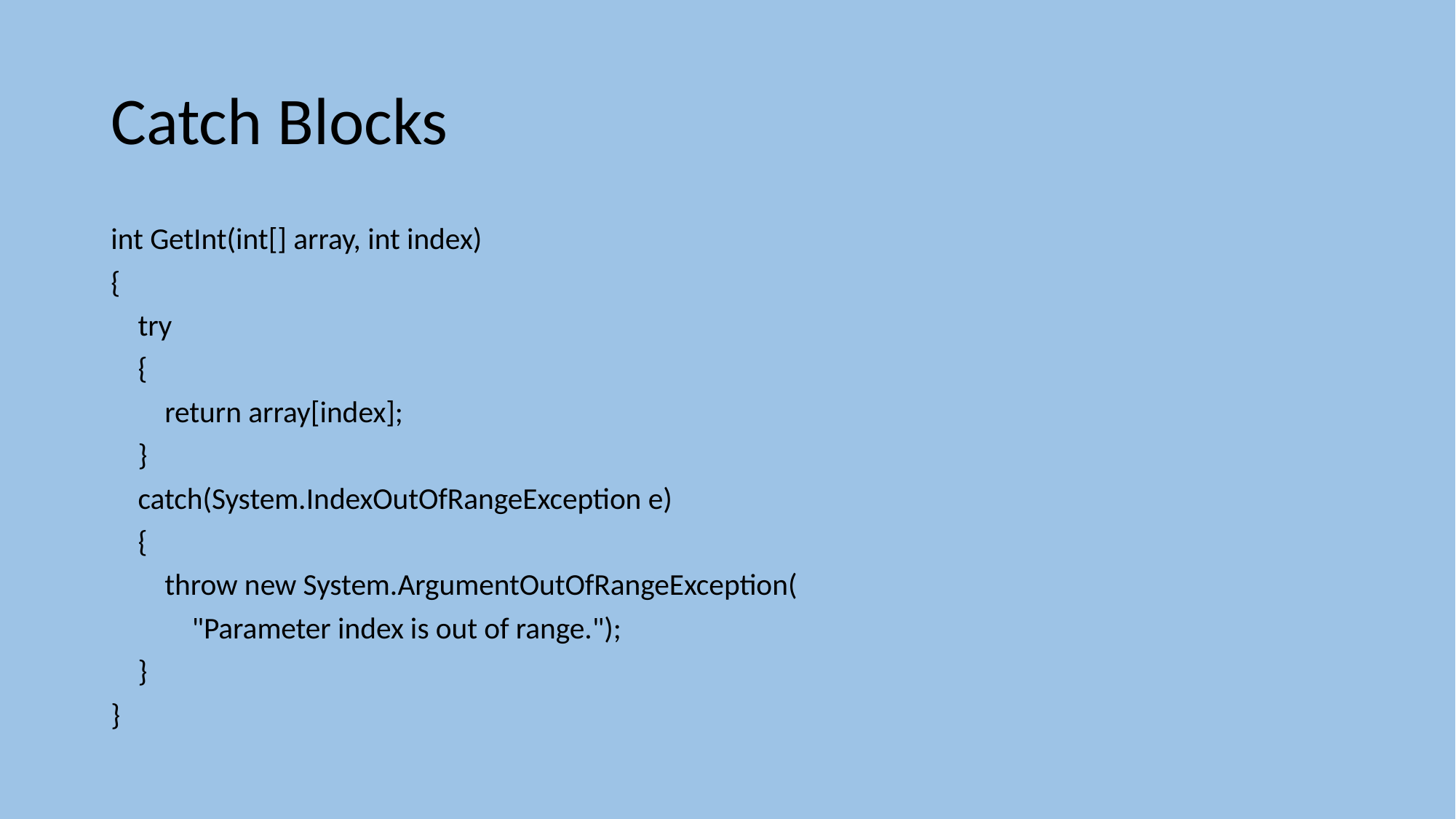

# Catch Blocks
int GetInt(int[] array, int index)
{
    try
    {
        return array[index];
    }
    catch(System.IndexOutOfRangeException e)
    {
        throw new System.ArgumentOutOfRangeException(
            "Parameter index is out of range.");
    }
}